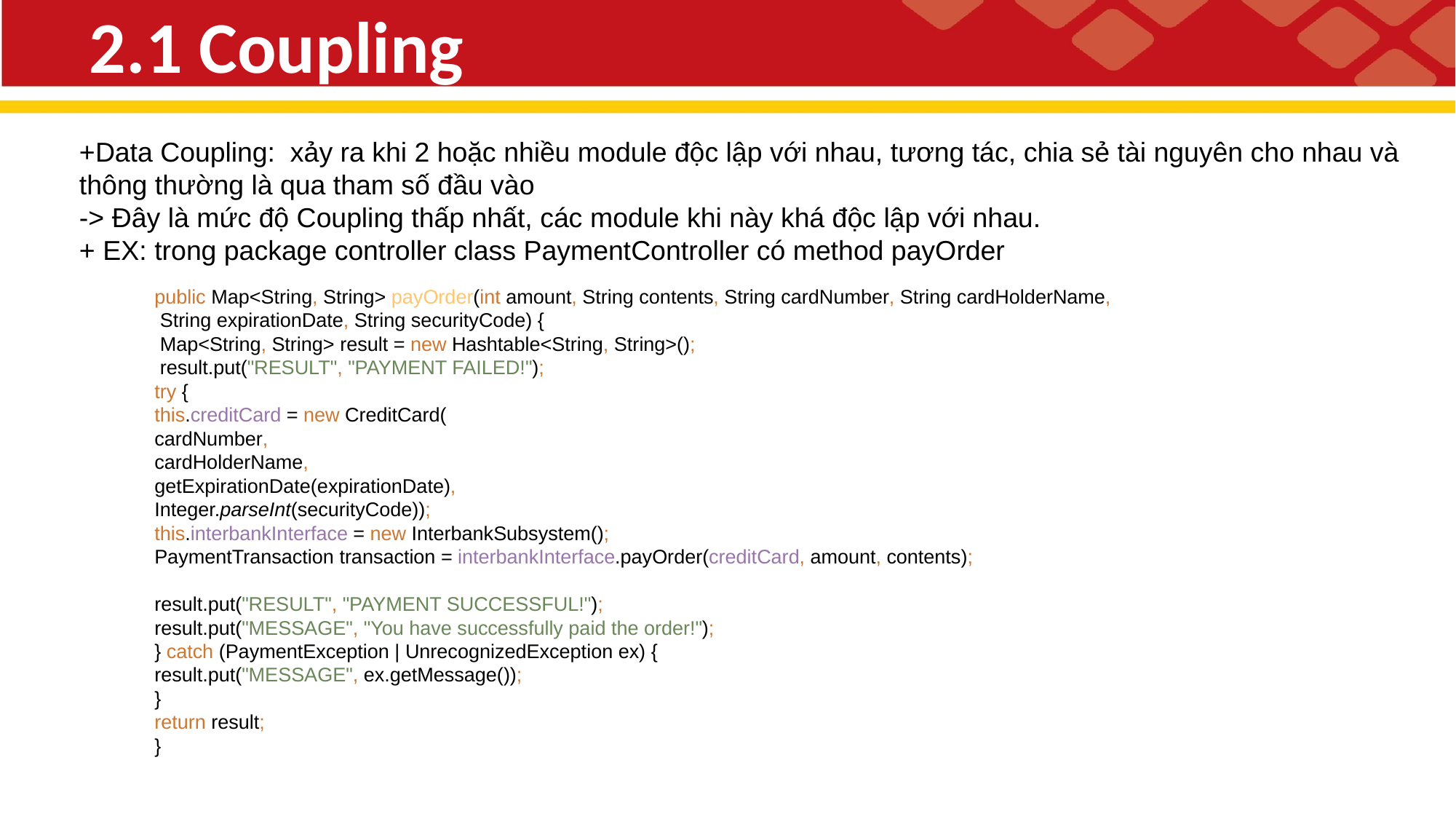

2.1 Coupling
+Data Coupling:  xảy ra khi 2 hoặc nhiều module độc lập với nhau, tương tác, chia sẻ tài nguyên cho nhau và thông thường là qua tham số đầu vào
-> Đây là mức độ Coupling thấp nhất, các module khi này khá độc lập với nhau.
+ EX: trong package controller class PaymentController có method payOrder
public Map<String, String> payOrder(int amount, String contents, String cardNumber, String cardHolderName,
 String expirationDate, String securityCode) {
 Map<String, String> result = new Hashtable<String, String>();
 result.put("RESULT", "PAYMENT FAILED!");
try {
this.creditCard = new CreditCard(
cardNumber,
cardHolderName,
getExpirationDate(expirationDate),
Integer.parseInt(securityCode));
this.interbankInterface = new InterbankSubsystem();
PaymentTransaction transaction = interbankInterface.payOrder(creditCard, amount, contents);
result.put("RESULT", "PAYMENT SUCCESSFUL!");
result.put("MESSAGE", "You have successfully paid the order!");
} catch (PaymentException | UnrecognizedException ex) {
result.put("MESSAGE", ex.getMessage());
}
return result;
}